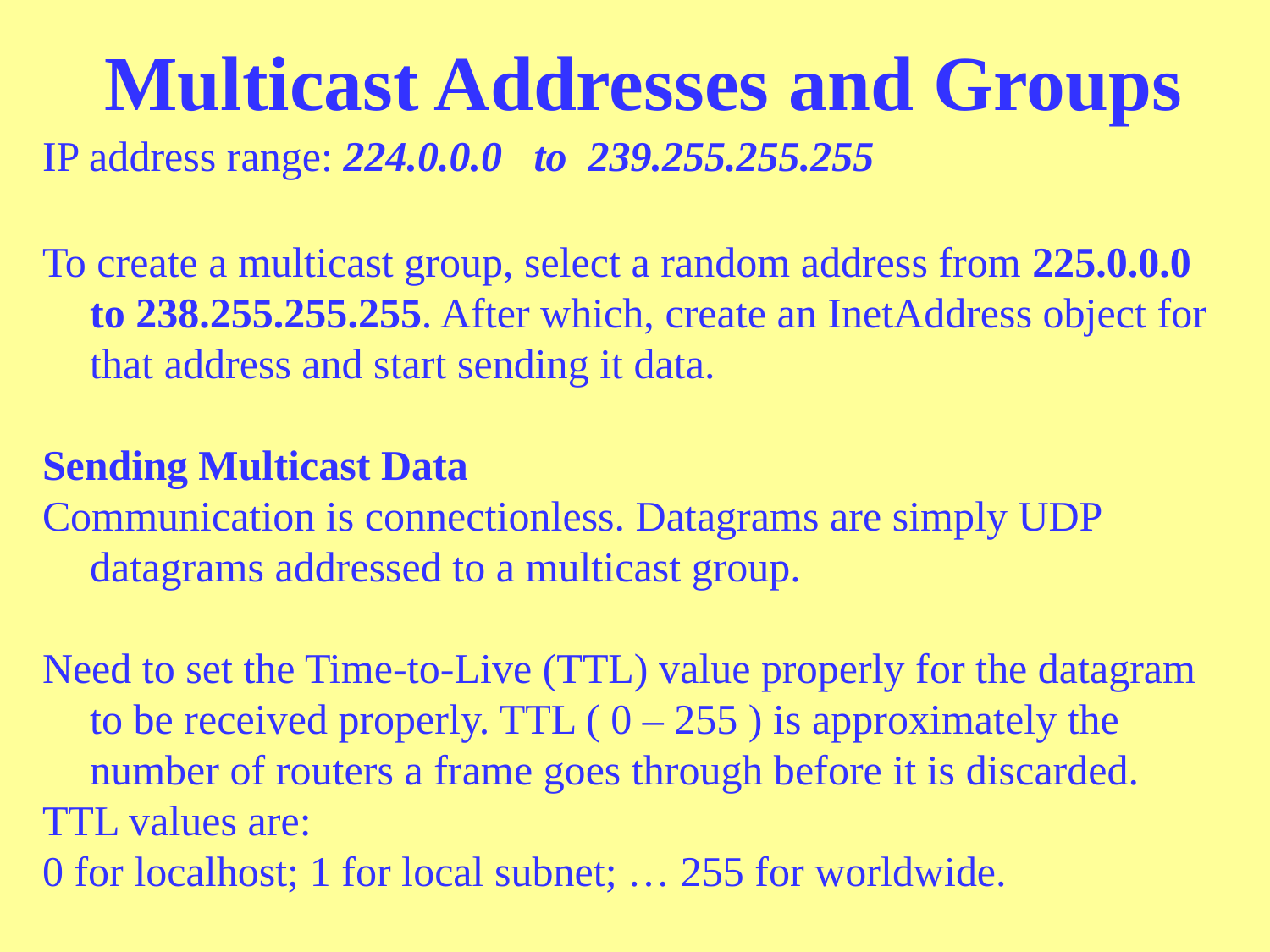

# Multicast Addresses and Groups
IP address range: 224.0.0.0   to  239.255.255.255

To create a multicast group, select a random address from 225.0.0.0  to 238.255.255.255. After which, create an InetAddress object for that address and start sending it data.

Sending Multicast Data
Communication is connectionless. Datagrams are simply UDP datagrams addressed to a multicast group.

Need to set the Time-to-Live (TTL) value properly for the datagram to be received properly. TTL ( 0 – 255 ) is approximately the number of routers a frame goes through before it is discarded.
TTL values are:
0 for localhost; 1 for local subnet; … 255 for worldwide.